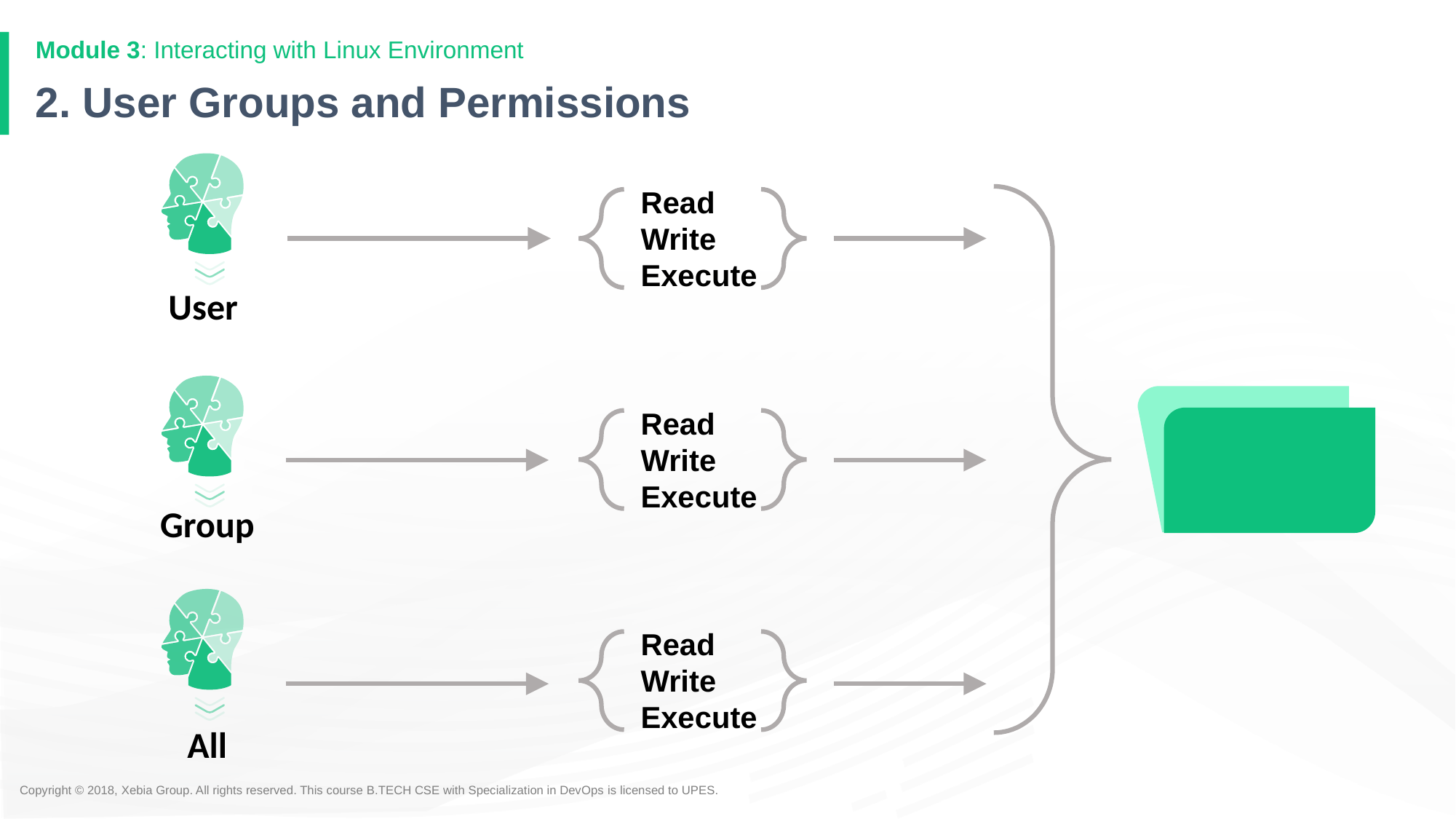

Module 3: Interacting with Linux Environment
# 2. User Groups and Permissions

Read
Write
Execute

User

Read
Write
Execute

Group

Read
Write
Execute

All